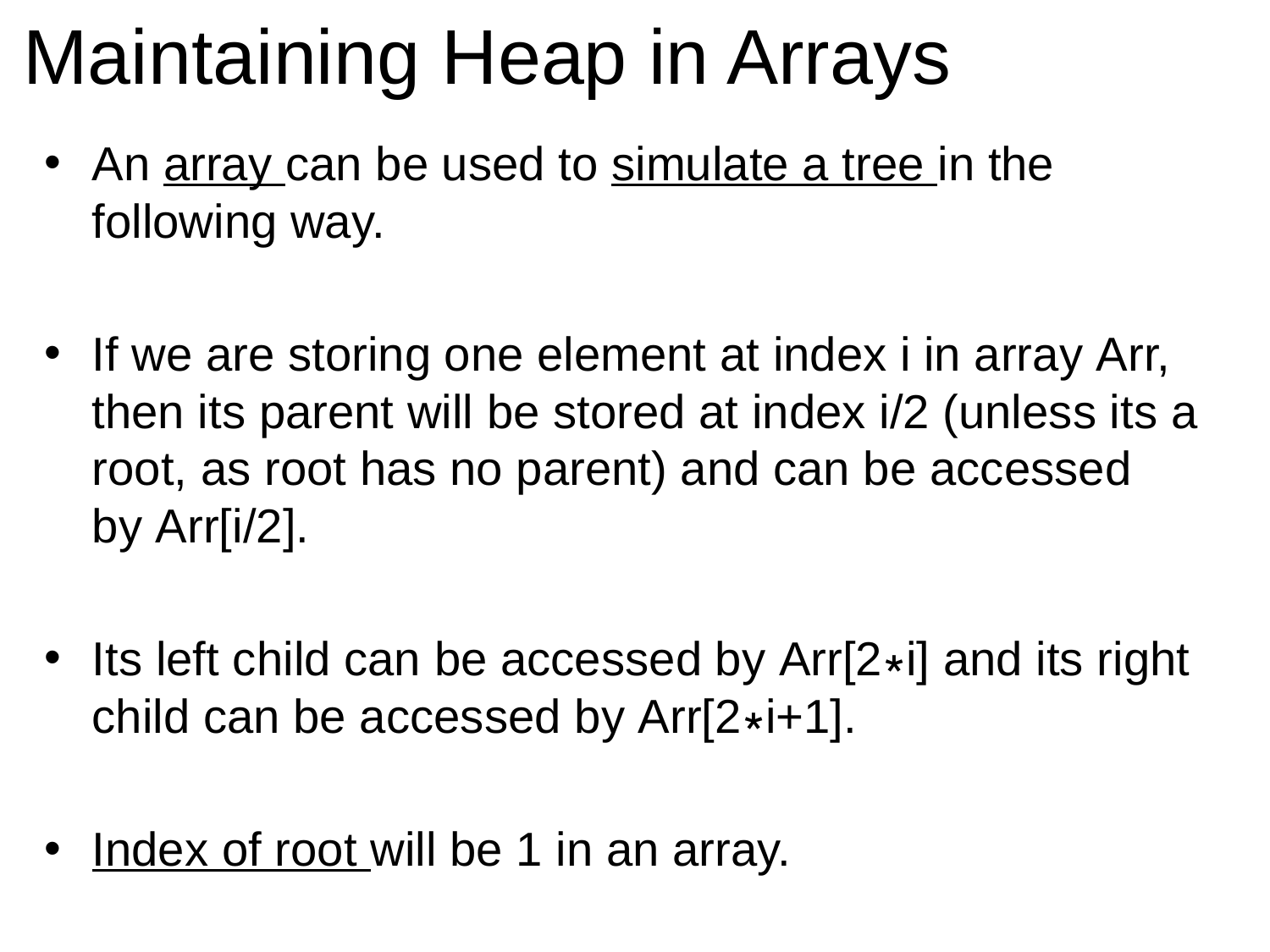

# Maintaining Heap in Arrays
An array can be used to simulate a tree in the following way.

If we are storing one element at index i in array Arr, then its parent will be stored at index i/2 (unless its a root, as root has no parent) and can be accessed by Arr[i/2].

Its left child can be accessed by Arr[2∗i] and its right child can be accessed by Arr[2∗i+1].

Index of root will be 1 in an array.